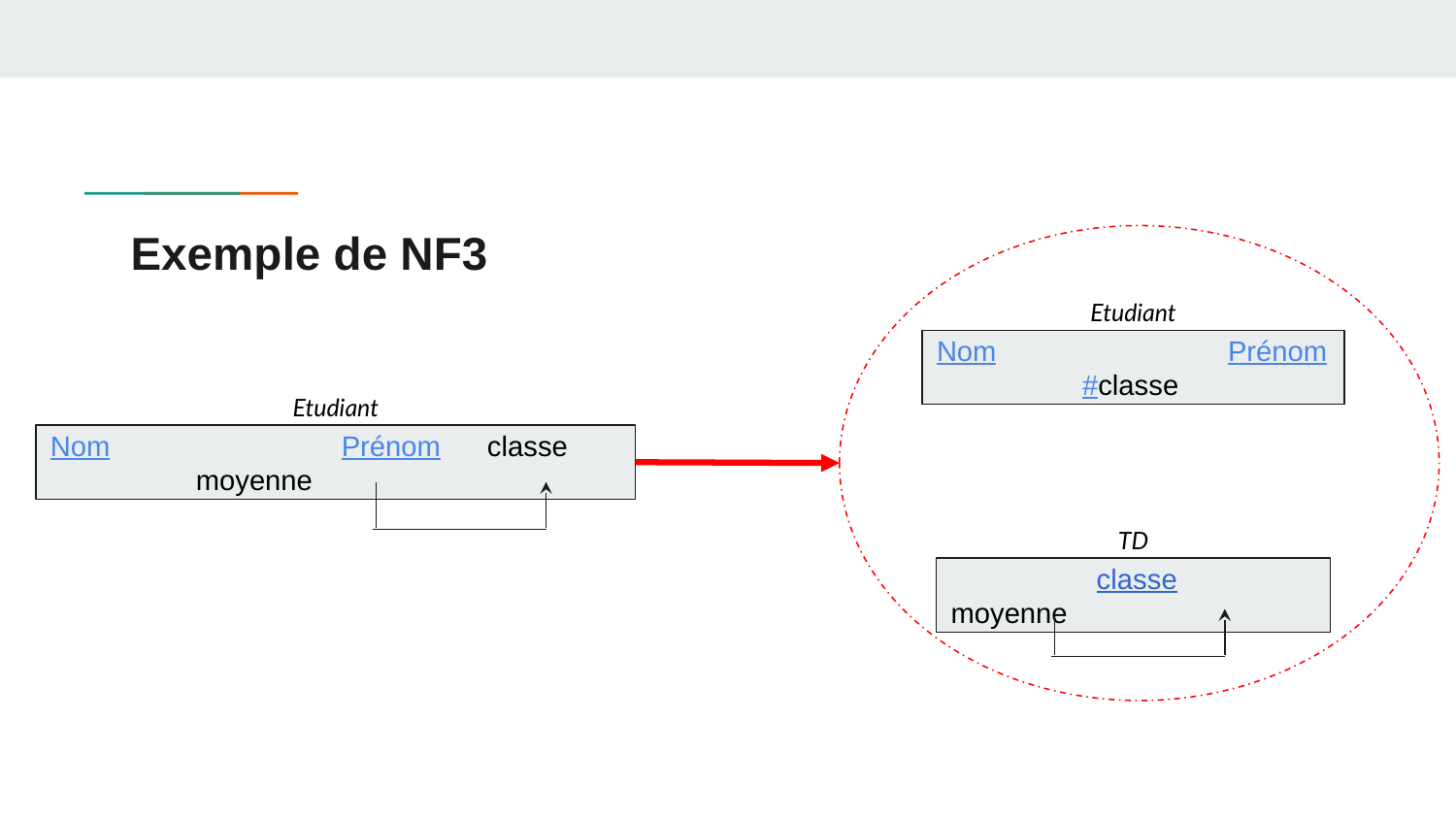

# Exemple de NF3

Etudiant
Nom		Prénom	#classe
Etudiant
Nom		Prénom	classe	moyenne
TD
	classe	moyenne